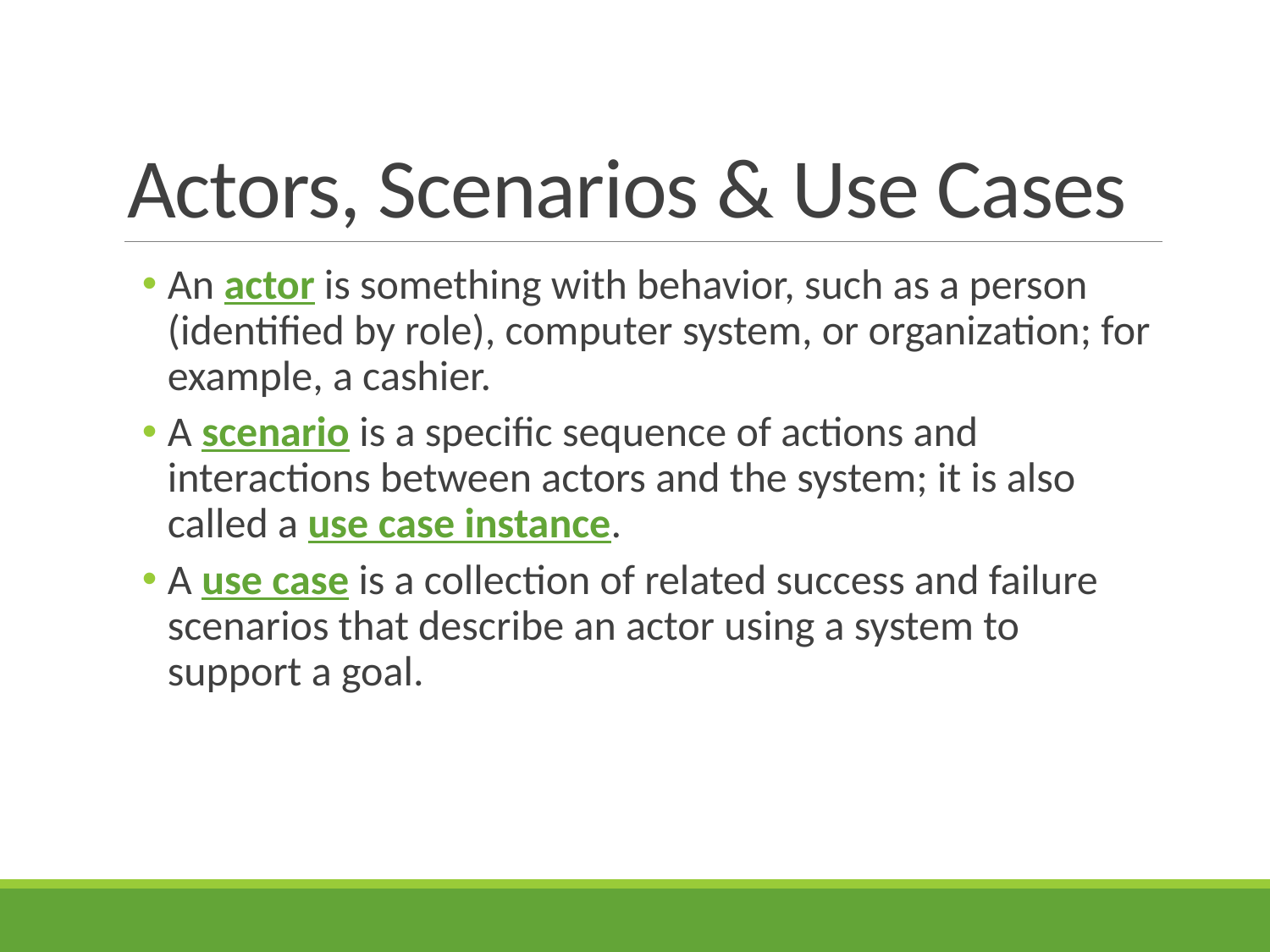

# Actors, Scenarios & Use Cases
An actor is something with behavior, such as a person (identified by role), computer system, or organization; for example, a cashier.
A scenario is a specific sequence of actions and interactions between actors and the system; it is also called a use case instance.
A use case is a collection of related success and failure scenarios that describe an actor using a system to support a goal.